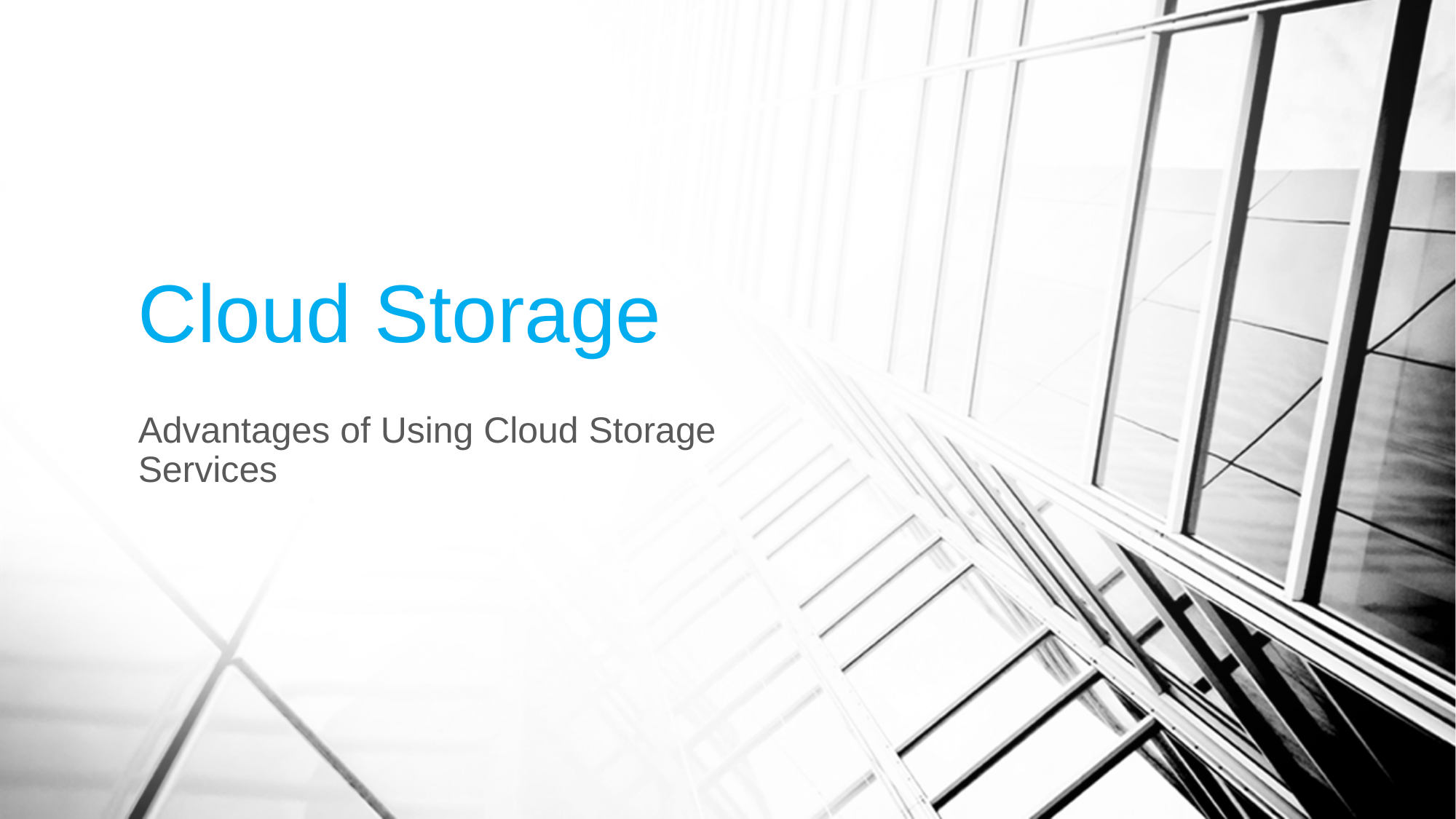

# Cloud Storage
Advantages of Using Cloud Storage Services